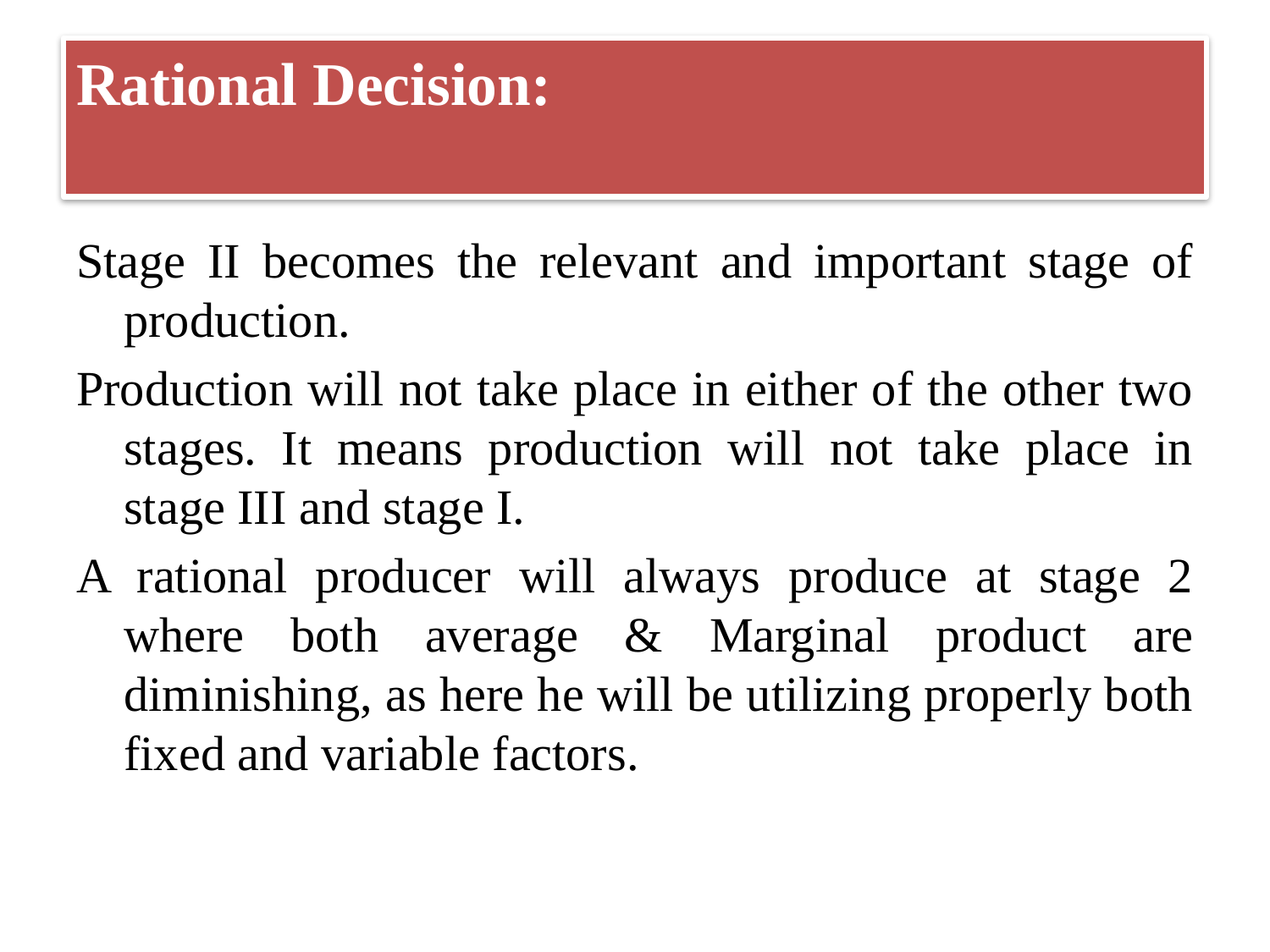

# Rational Decision:
Stage II becomes the relevant and important stage of production.
Production will not take place in either of the other two stages. It means production will not take place in stage III and stage I.
A rational producer will always produce at stage 2 where both average & Marginal product are diminishing, as here he will be utilizing properly both fixed and variable factors.